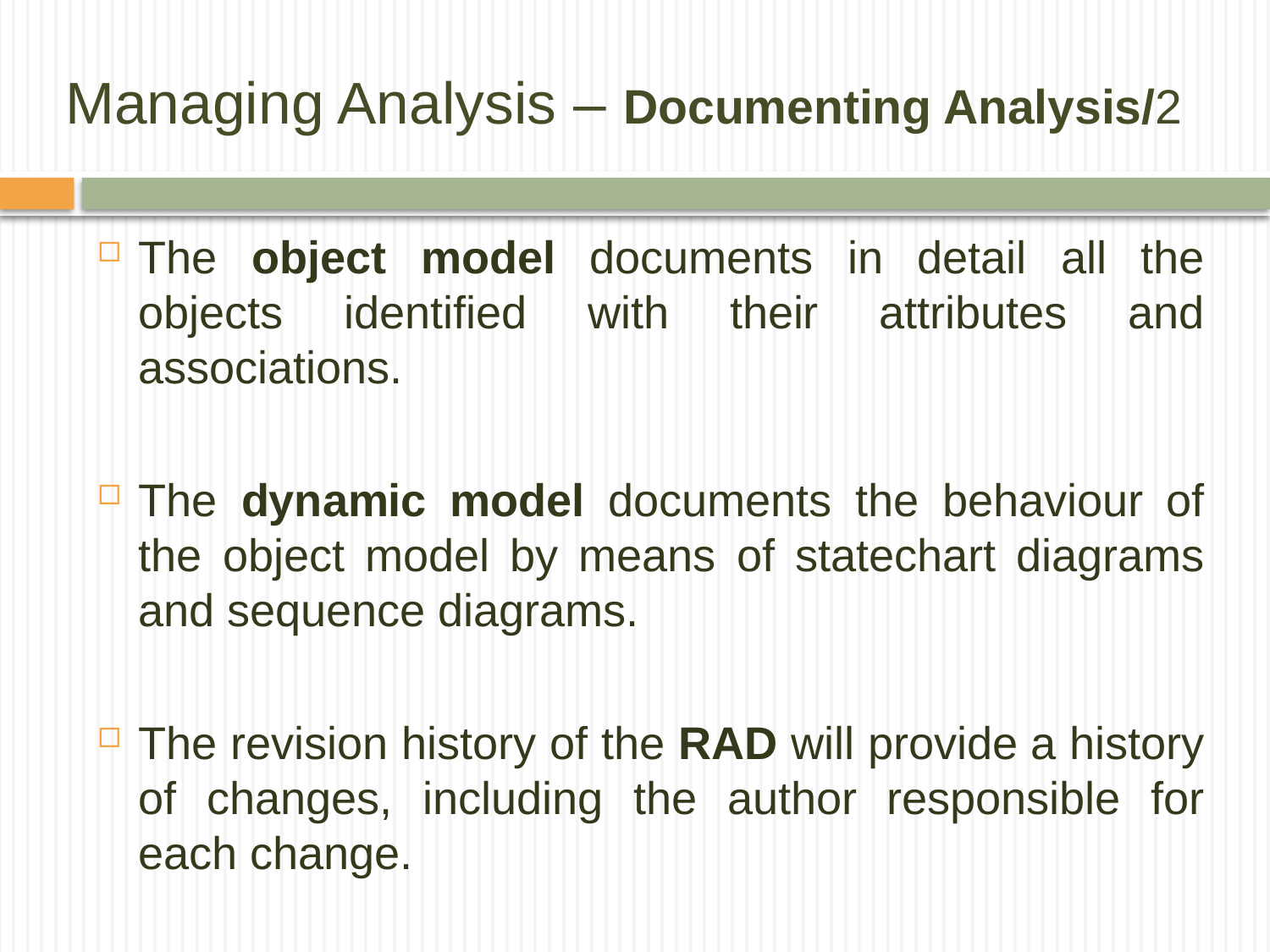

# Managing Analysis – Documenting Analysis/2
The object model documents in detail all the objects identified with their attributes and associations.

The dynamic model documents the behaviour of the object model by means of statechart diagrams and sequence diagrams.

The revision history of the RAD will provide a history of changes, including the author responsible for each change.